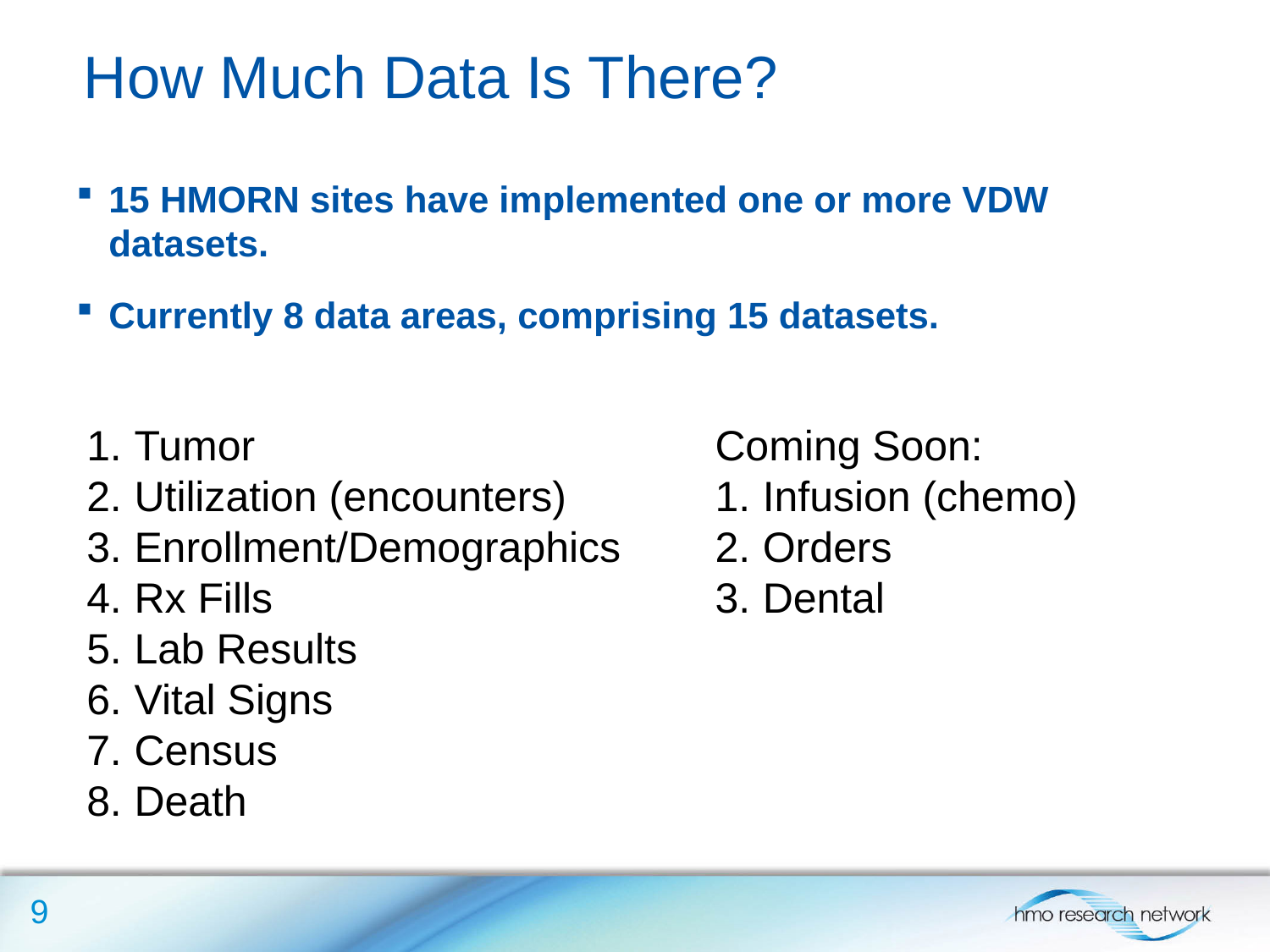

How Much Data Is There?
15 HMORN sites have implemented one or more VDW datasets.
Currently 8 data areas, comprising 15 datasets.
Tumor
Utilization (encounters)
Enrollment/Demographics
Rx Fills
Lab Results
Vital Signs
Census
Death
Coming Soon:
Infusion (chemo)
Orders
Dental